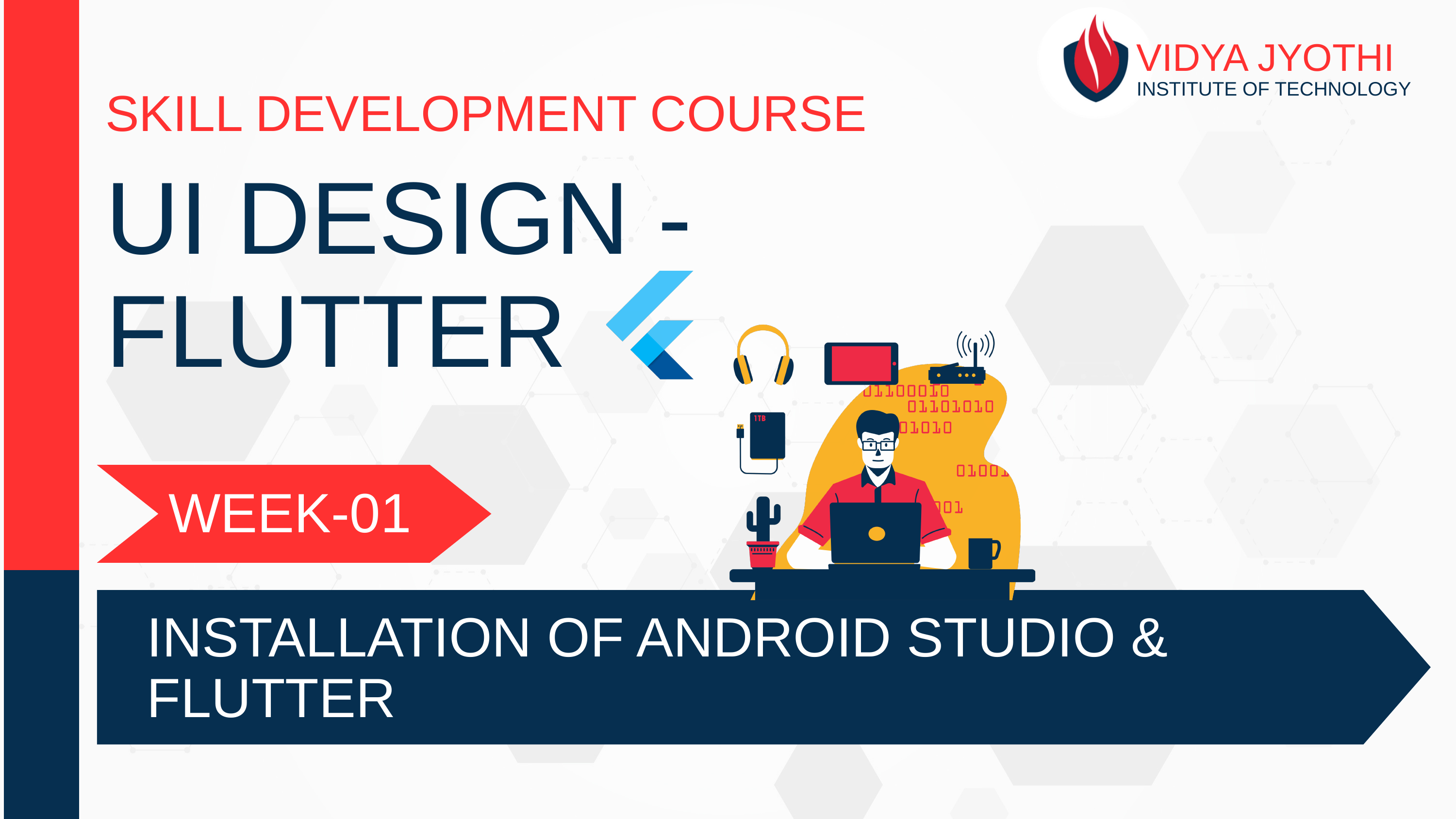

VIDYA JYOTHI
INSTITUTE OF TECHNOLOGY
SKILL DEVELOPMENT COURSE
UI DESIGN -
FLUTTER

WEEK-01

INSTALLATION OF ANDROID STUDIO & FLUTTER